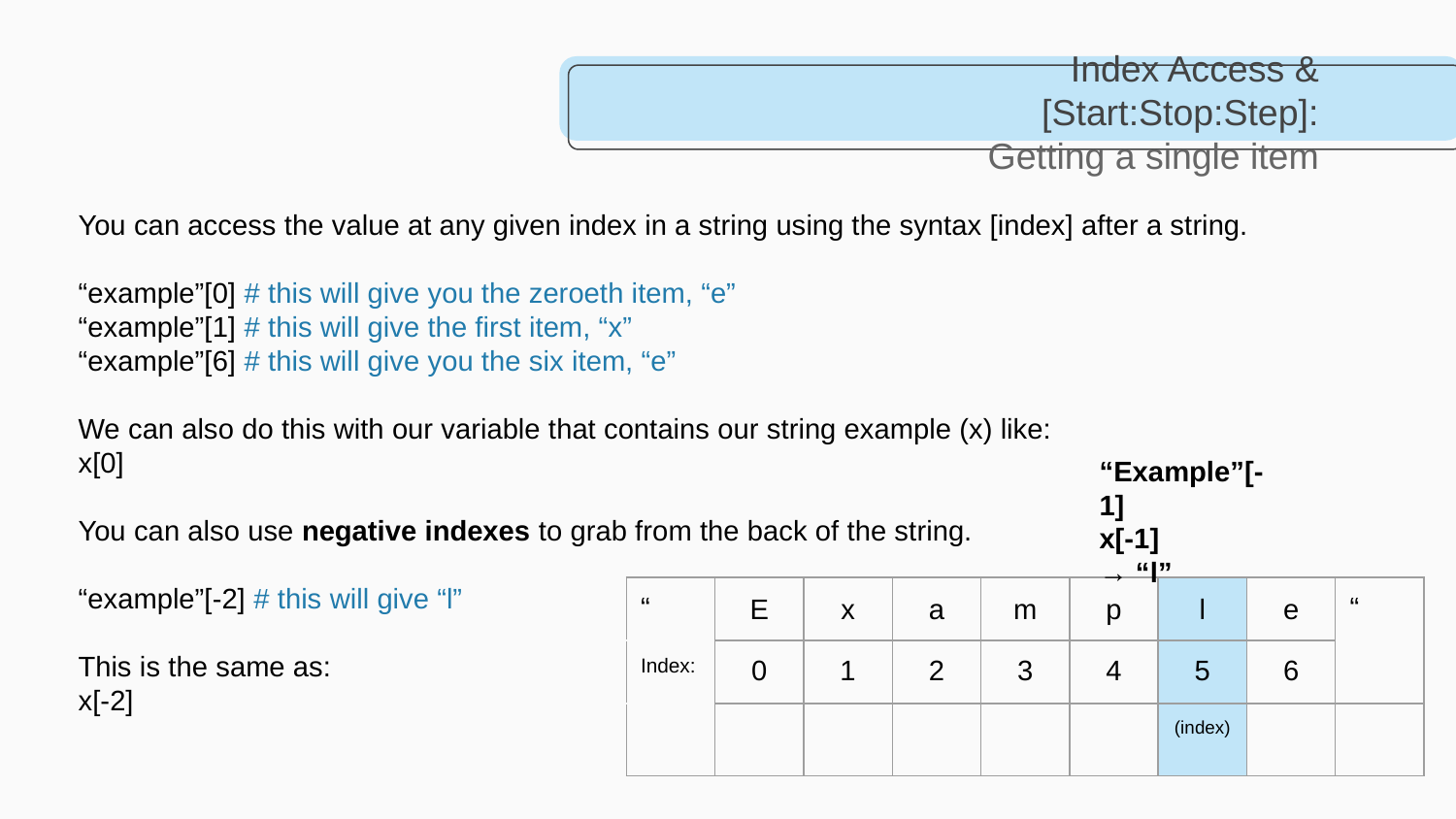

# Index Access & [Start:Stop:Step]:
Getting a single item
You can access the value at any given index in a string using the syntax [index] after a string.

“example”[0] # this will give you the zeroeth item, “e”
“example”[1] # this will give the first item, “x”
“example”[6] # this will give you the six item, “e”

We can also do this with our variable that contains our string example (x) like:
x[0]

You can also use negative indexes to grab from the back of the string.

“example”[-2] # this will give “l”

This is the same as:
x[-2]

“Example”[-1]
x[-1]
→ “l”
| “ | E | x | a | m | p | l | e | “ |
| --- | --- | --- | --- | --- | --- | --- | --- | --- |
| Index: | 0 | 1 | 2 | 3 | 4 | 5 | 6 |  |
|  |  |  |  |  |  | (index) |  |  |